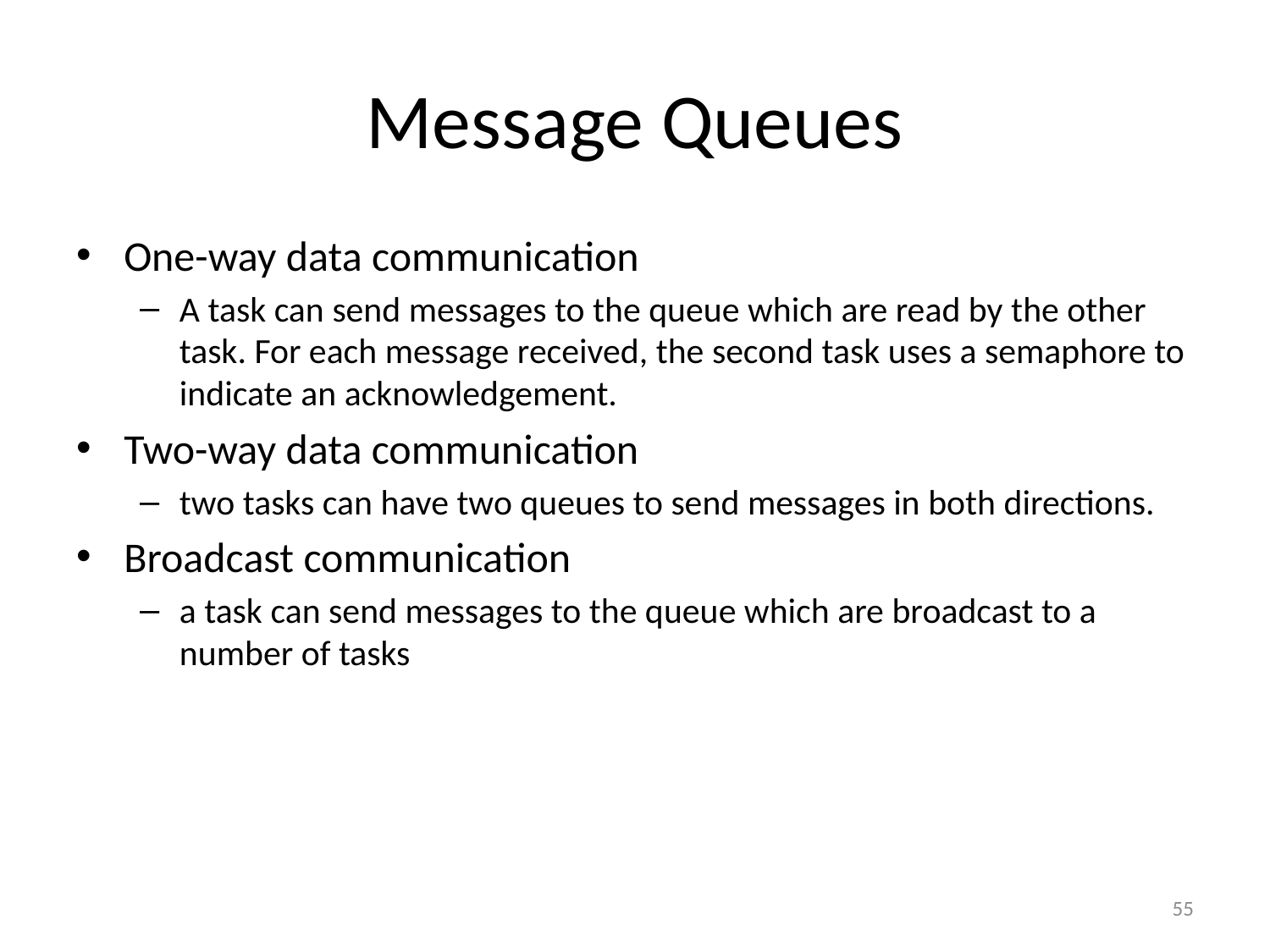

# Message Queues
One-way data communication
A task can send messages to the queue which are read by the other task. For each message received, the second task uses a semaphore to indicate an acknowledgement.
Two-way data communication
two tasks can have two queues to send messages in both directions.
Broadcast communication
a task can send messages to the queue which are broadcast to a number of tasks

55